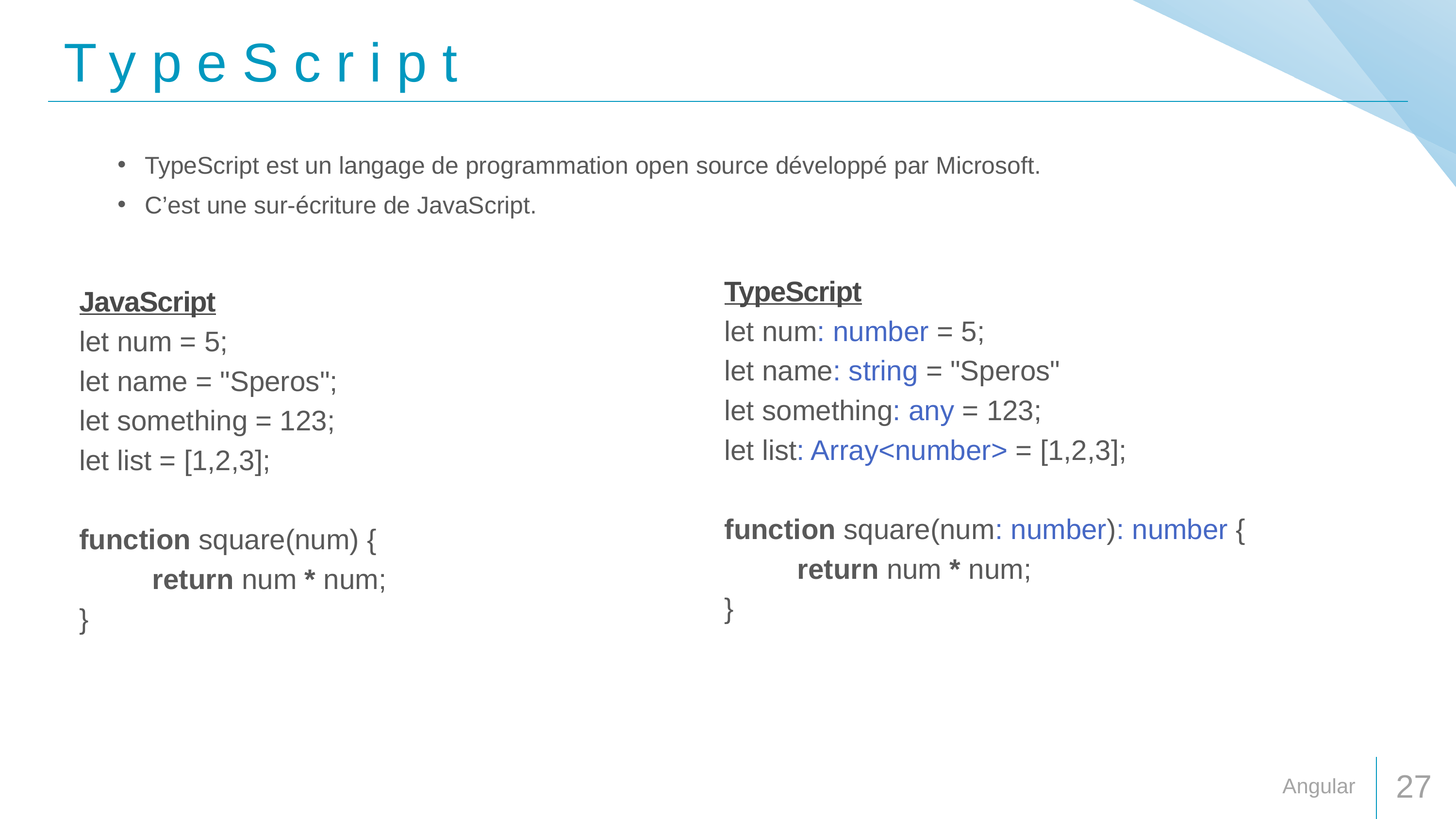

# TypeScript
TypeScript est un langage de programmation open source développé par Microsoft.
C’est une sur-écriture de JavaScript.
TypeScript
let num: number = 5;
let name: string = "Speros"
let something: any = 123;
let list: Array<number> = [1,2,3];

function square(num: number): number {
	return num * num;
}

JavaScript
let num = 5;
let name = "Speros";
let something = 123;
let list = [1,2,3];

function square(num) {
	return num * num;
}

Angular
27